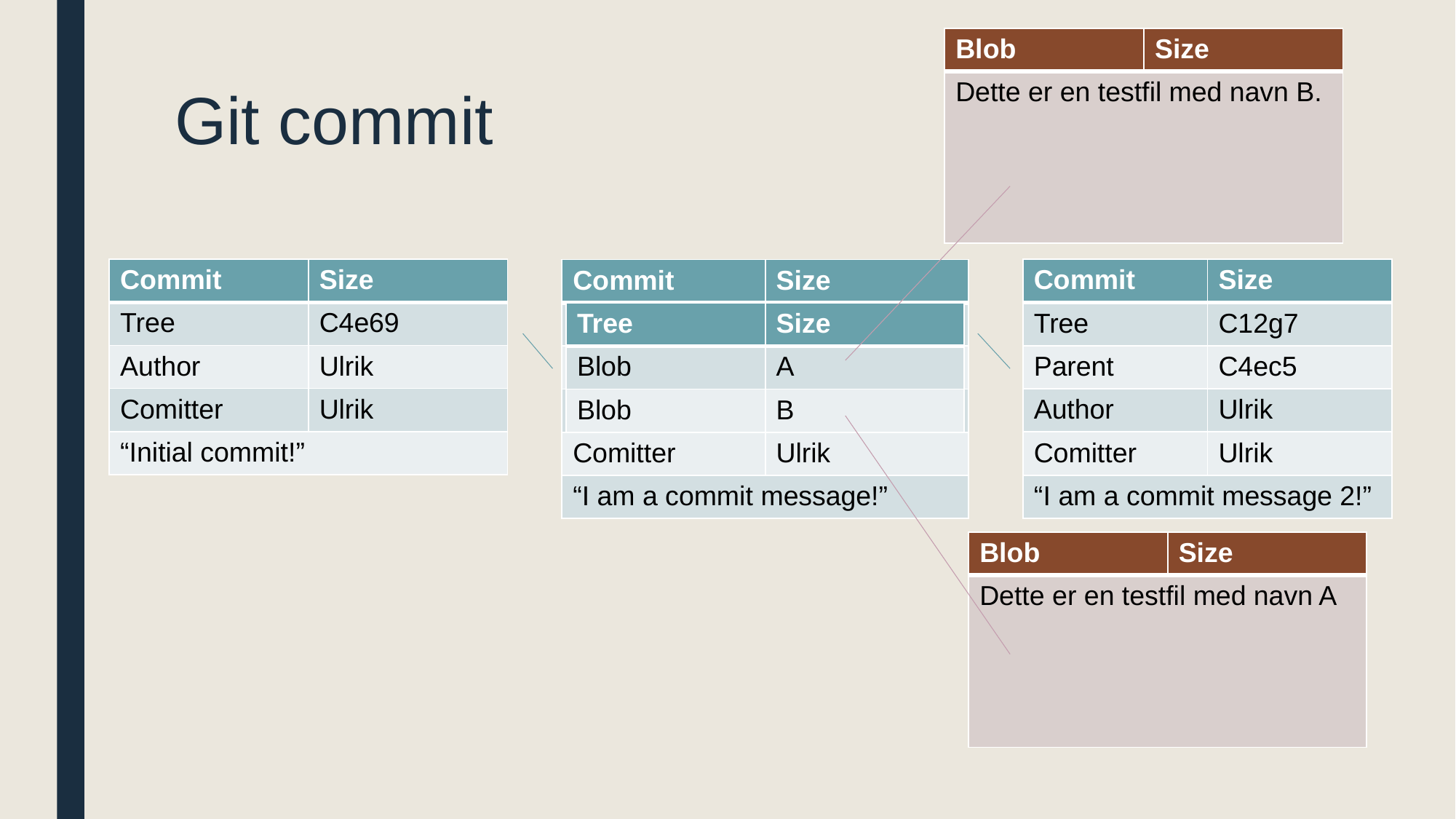

| Blob | Size |
| --- | --- |
| Dette er en testfil med navn B. |  |
# Git commit
| Commit | Size |
| --- | --- |
| Tree | C4e69 |
| Author | Ulrik |
| Comitter | Ulrik |
| “Initial commit!” |  |
| Commit | Size |
| --- | --- |
| Tree | C12g7 |
| Parent | C4ec5 |
| Author | Ulrik |
| Comitter | Ulrik |
| “I am a commit message 2!” |  |
| Commit | Size |
| --- | --- |
| Tree | C4ec5 |
| Parent | C4e69 |
| Author | Ulrik |
| Comitter | Ulrik |
| “I am a commit message!” |  |
| Tree | Size |
| --- | --- |
| Blob | A |
| Blob | B |
| Blob | Size |
| --- | --- |
| Dette er en testfil med navn A |  |